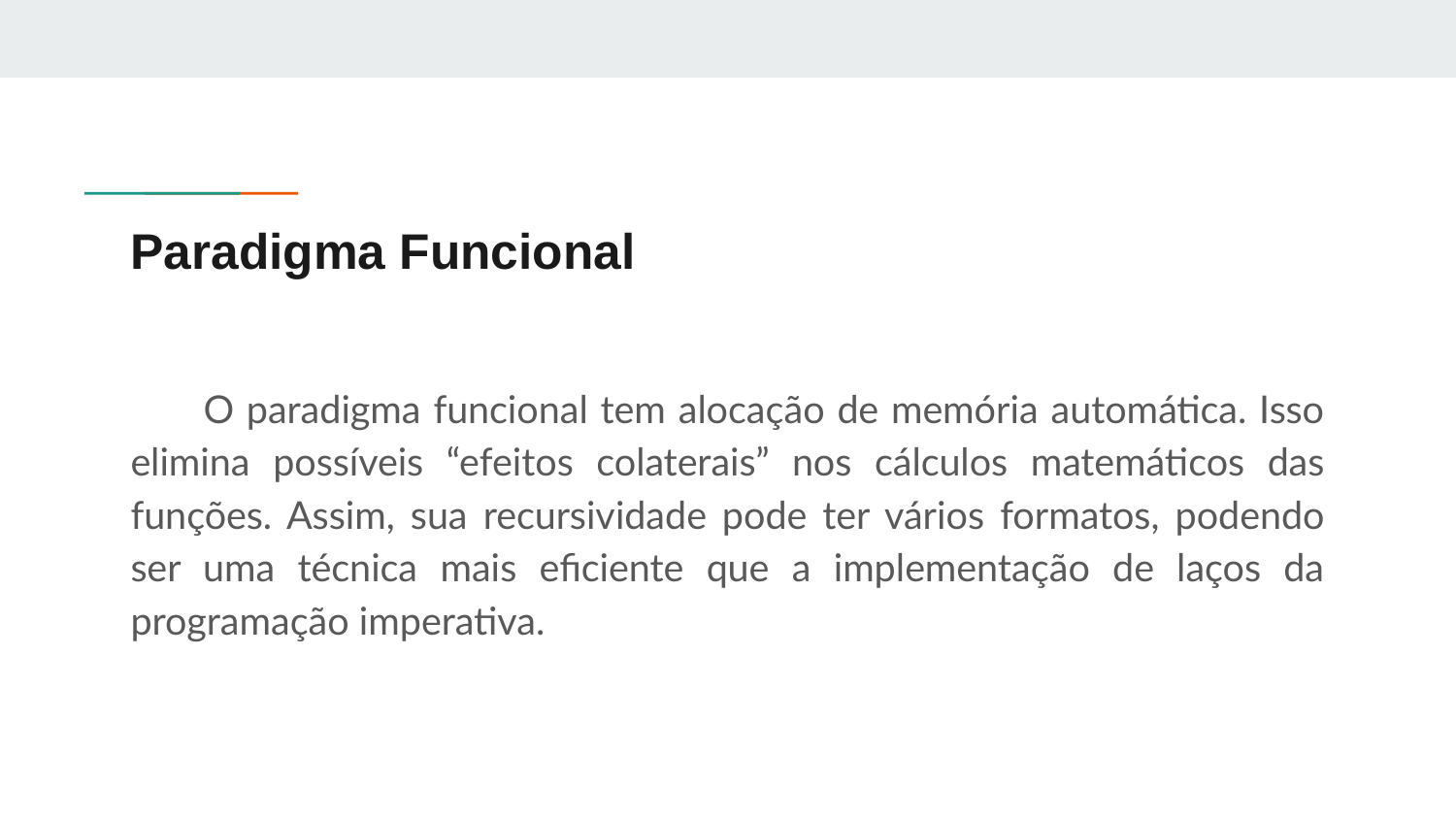

# Paradigma Funcional
O paradigma funcional tem alocação de memória automática. Isso elimina possíveis “efeitos colaterais” nos cálculos matemáticos das funções. Assim, sua recursividade pode ter vários formatos, podendo ser uma técnica mais eficiente que a implementação de laços da programação imperativa.